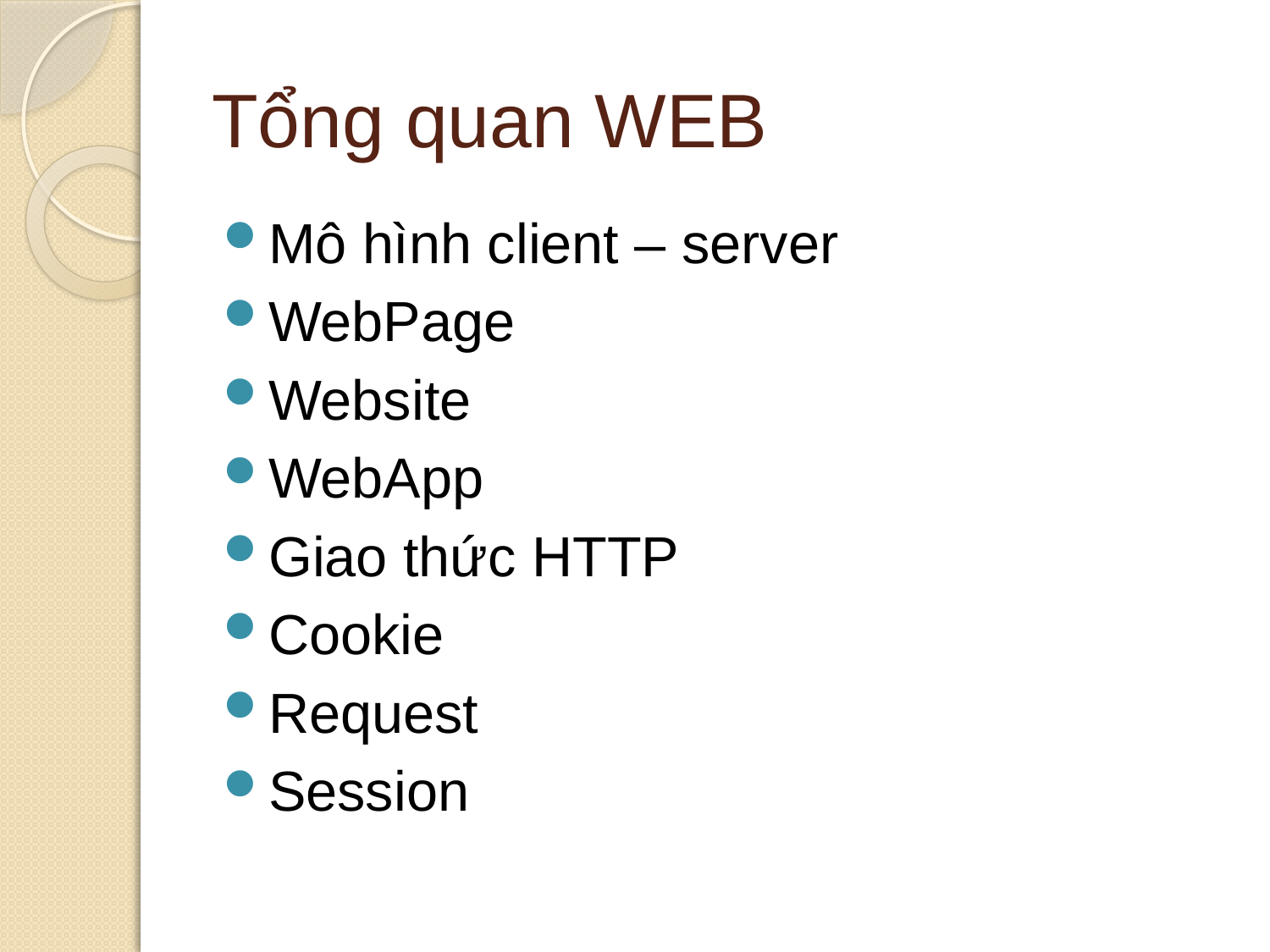

# Tổng quan WEB
Mô hình client – server
WebPage
Website
WebApp
Giao thức HTTP
Cookie
Request
Session